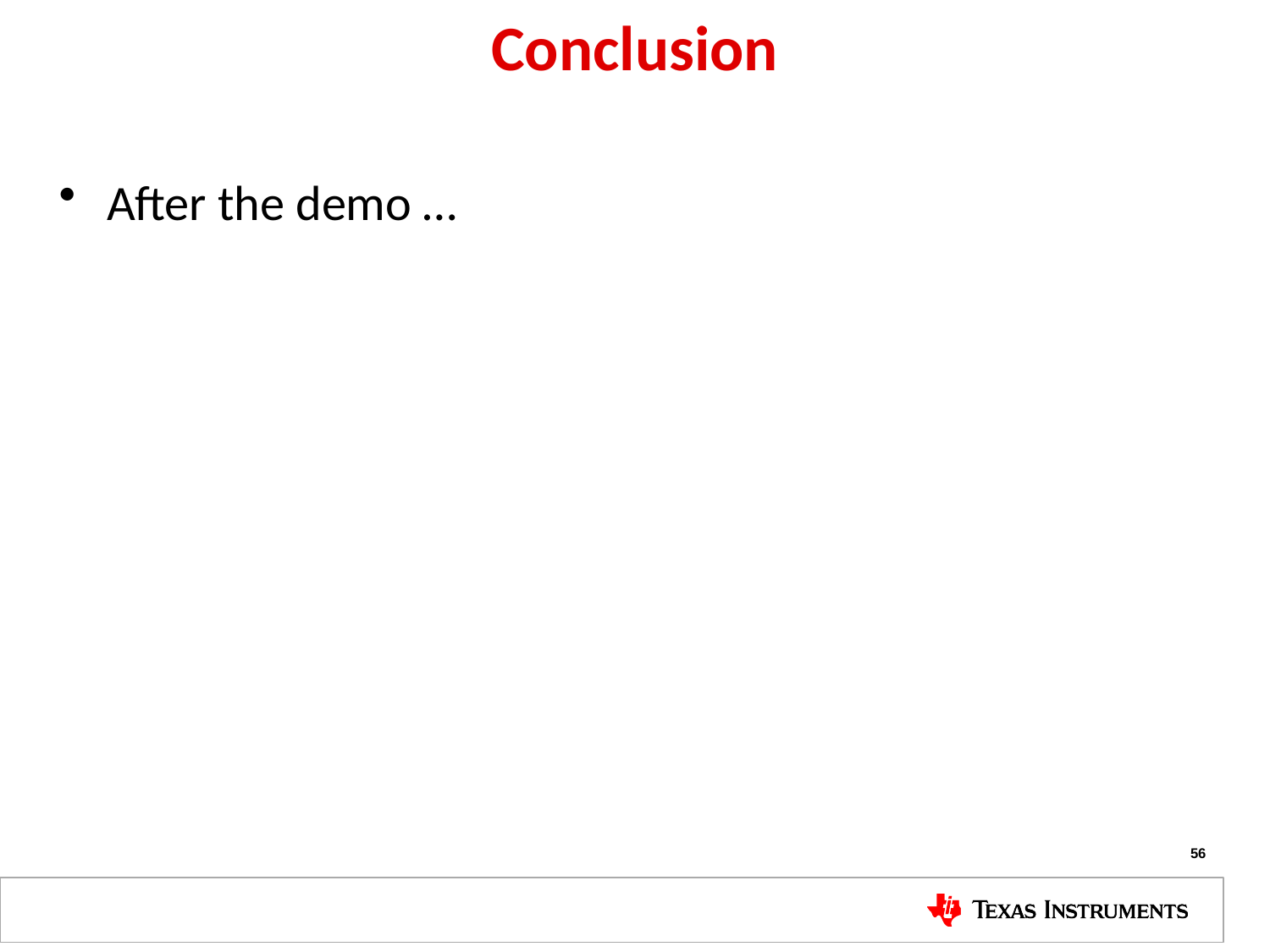

# Conclusion
After the demo …

56